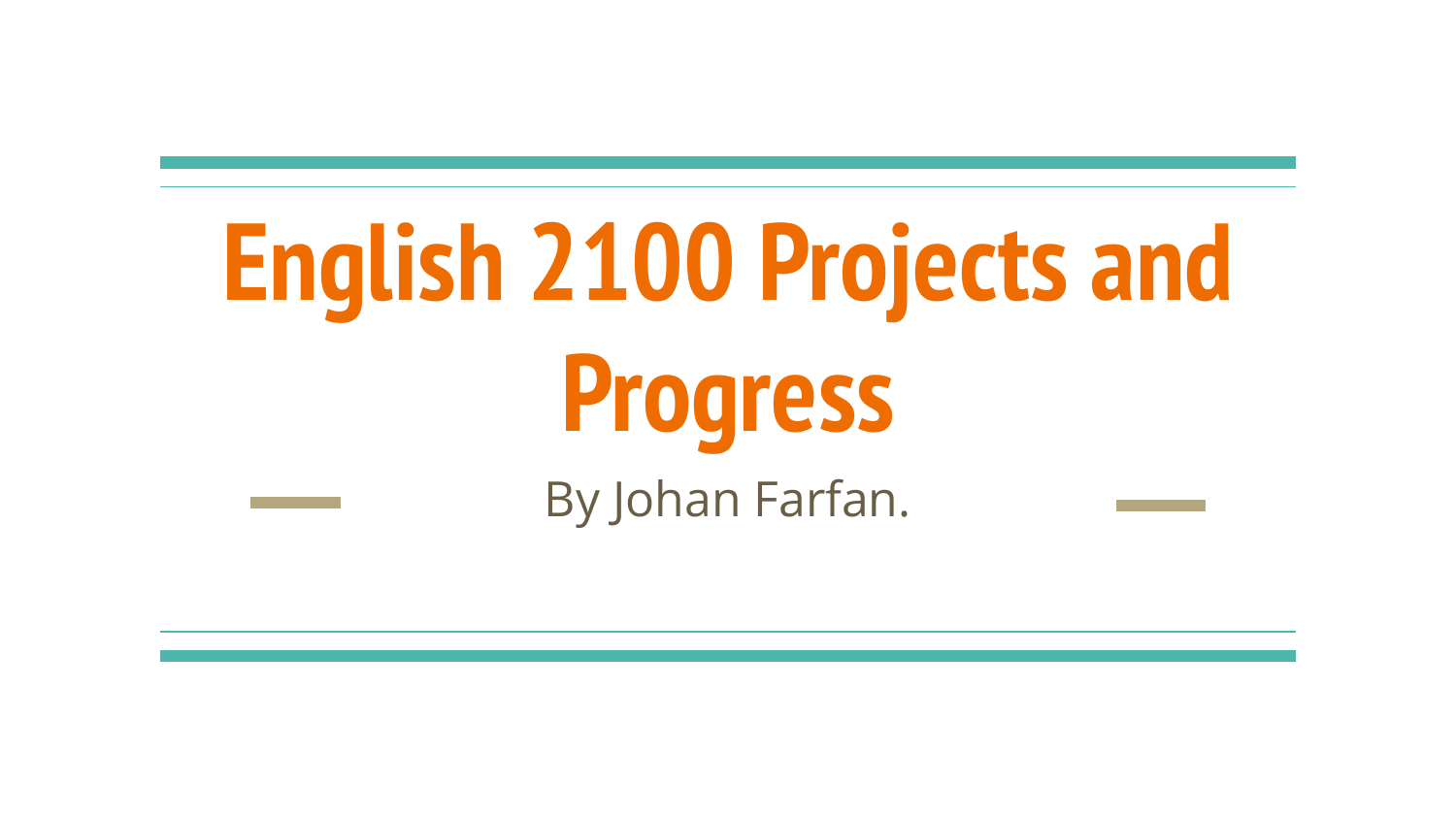

# English 2100 Projects and Progress
By Johan Farfan.